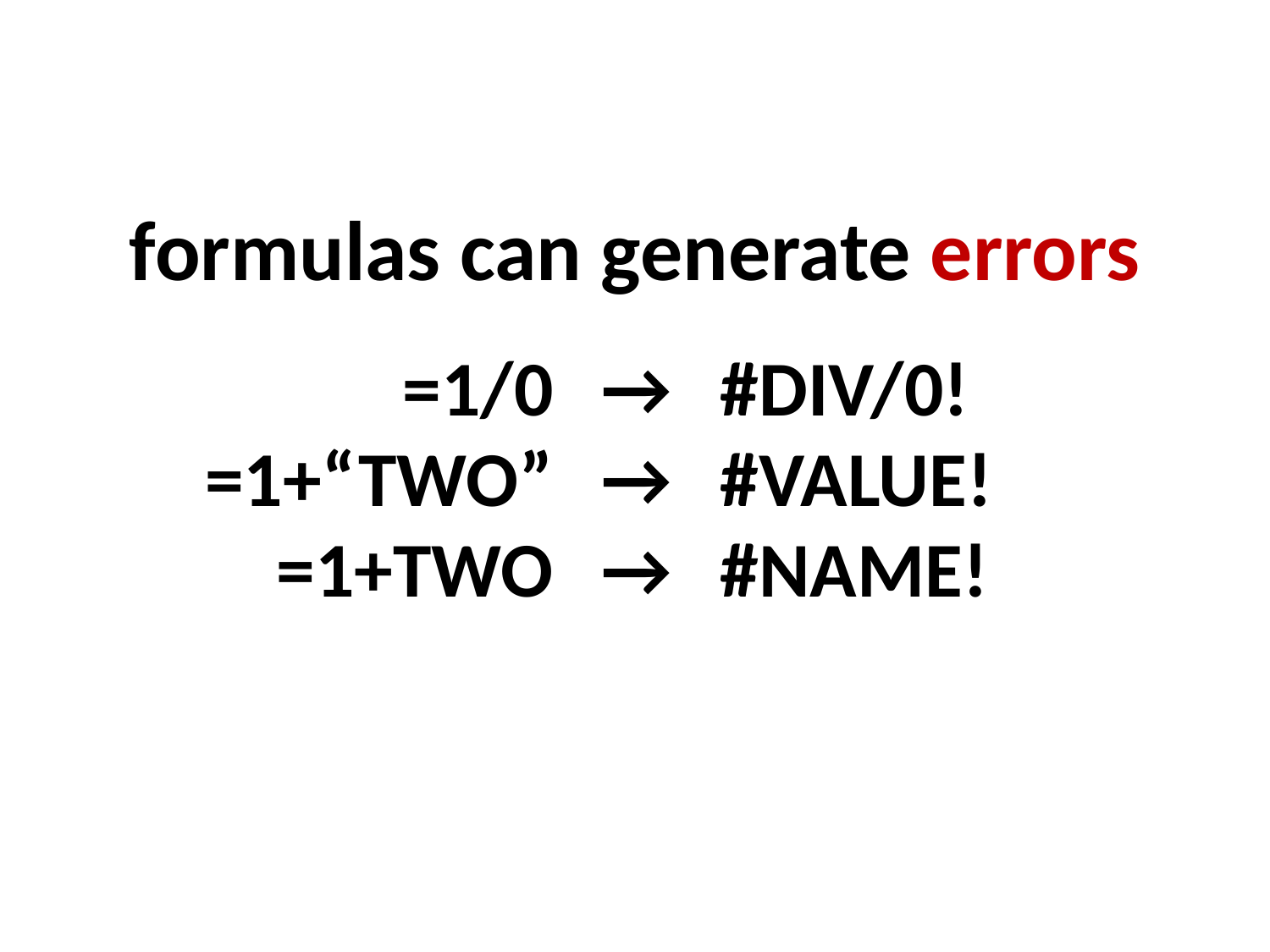

# formulas can generate errors
| =1/0 | → | #DIV/0! |
| --- | --- | --- |
| =1+“TWO” | → | #VALUE! |
| =1+TWO | → | #NAME! |